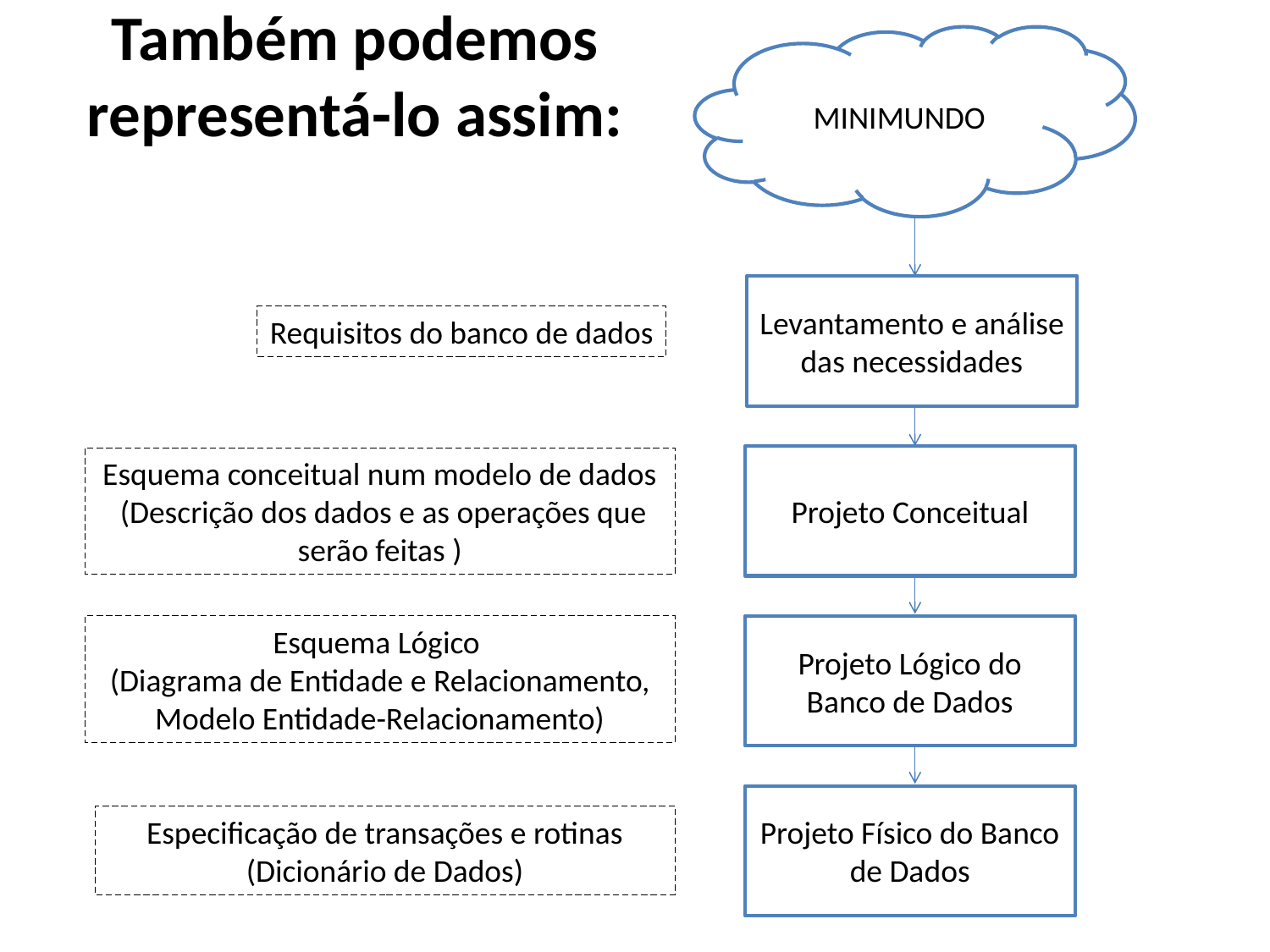

# Também podemos representá-lo assim:
MINIMUNDO
Levantamento e análise das necessidades
Projeto Conceitual
Projeto Lógico do Banco de Dados
Projeto Físico do Banco de Dados
Requisitos do banco de dados
Esquema conceitual num modelo de dados
 (Descrição dos dados e as operações que serão feitas )
Esquema Lógico
(Diagrama de Entidade e Relacionamento,
Modelo Entidade-Relacionamento)
Especificação de transações e rotinas
(Dicionário de Dados)